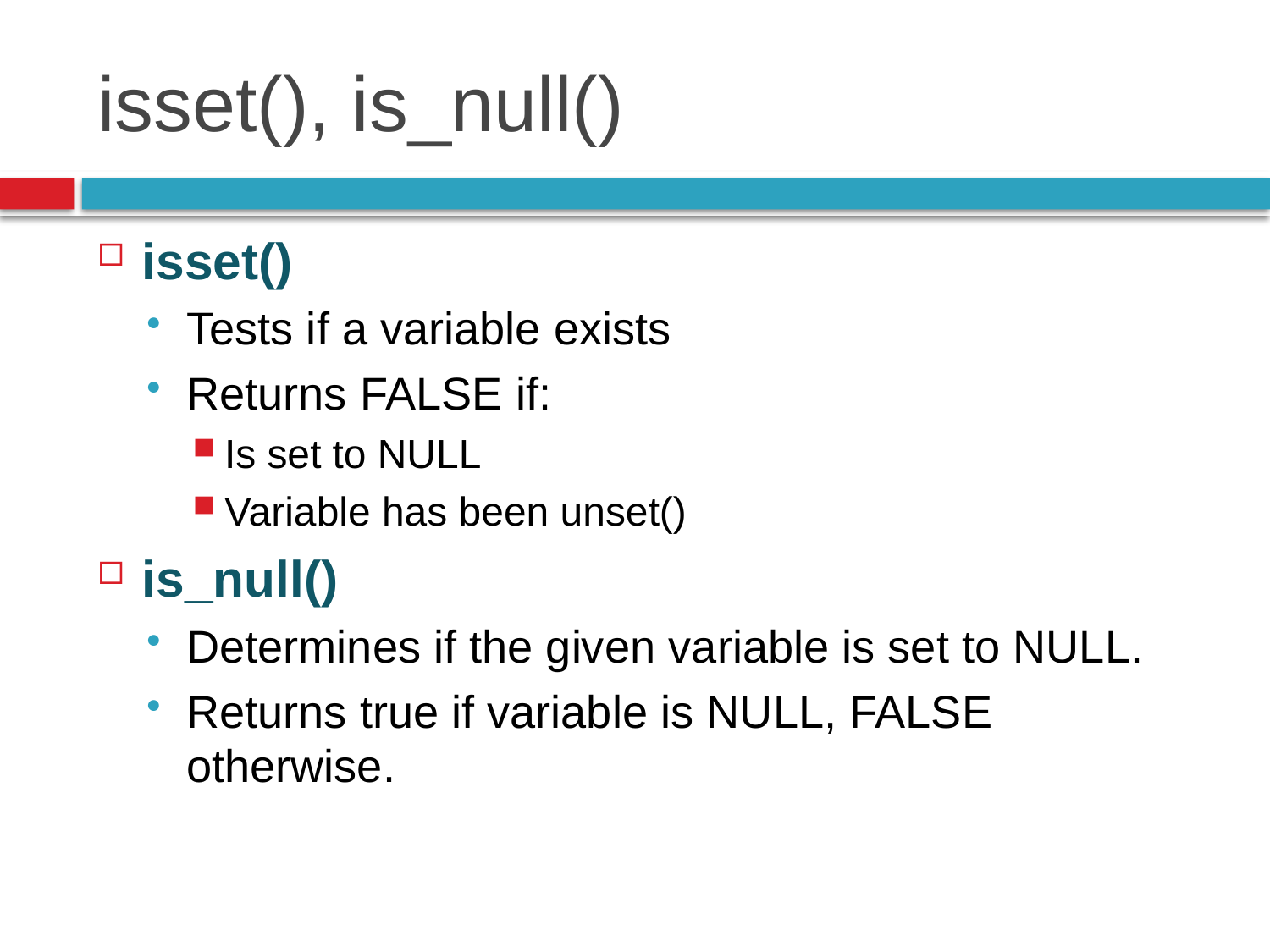

# isset(), is_null()
isset()
Tests if a variable exists
Returns FALSE if:
Is set to NULL
Variable has been unset()
is_null()
Determines if the given variable is set to NULL.
Returns true if variable is NULL, FALSE otherwise.